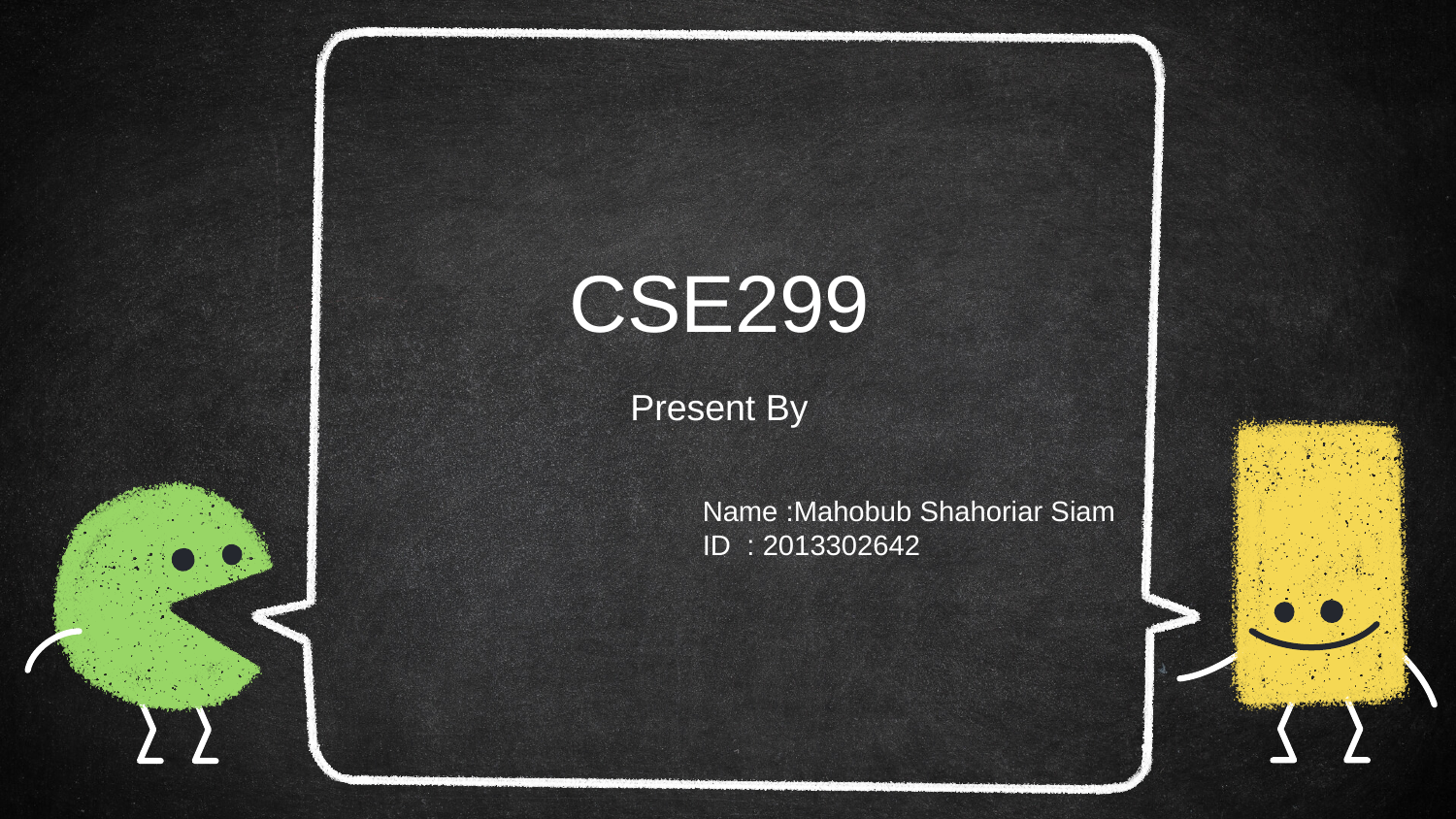

# CSE299 Present By
Name :Mahobub Shahoriar Siam
ID  : 2013302642